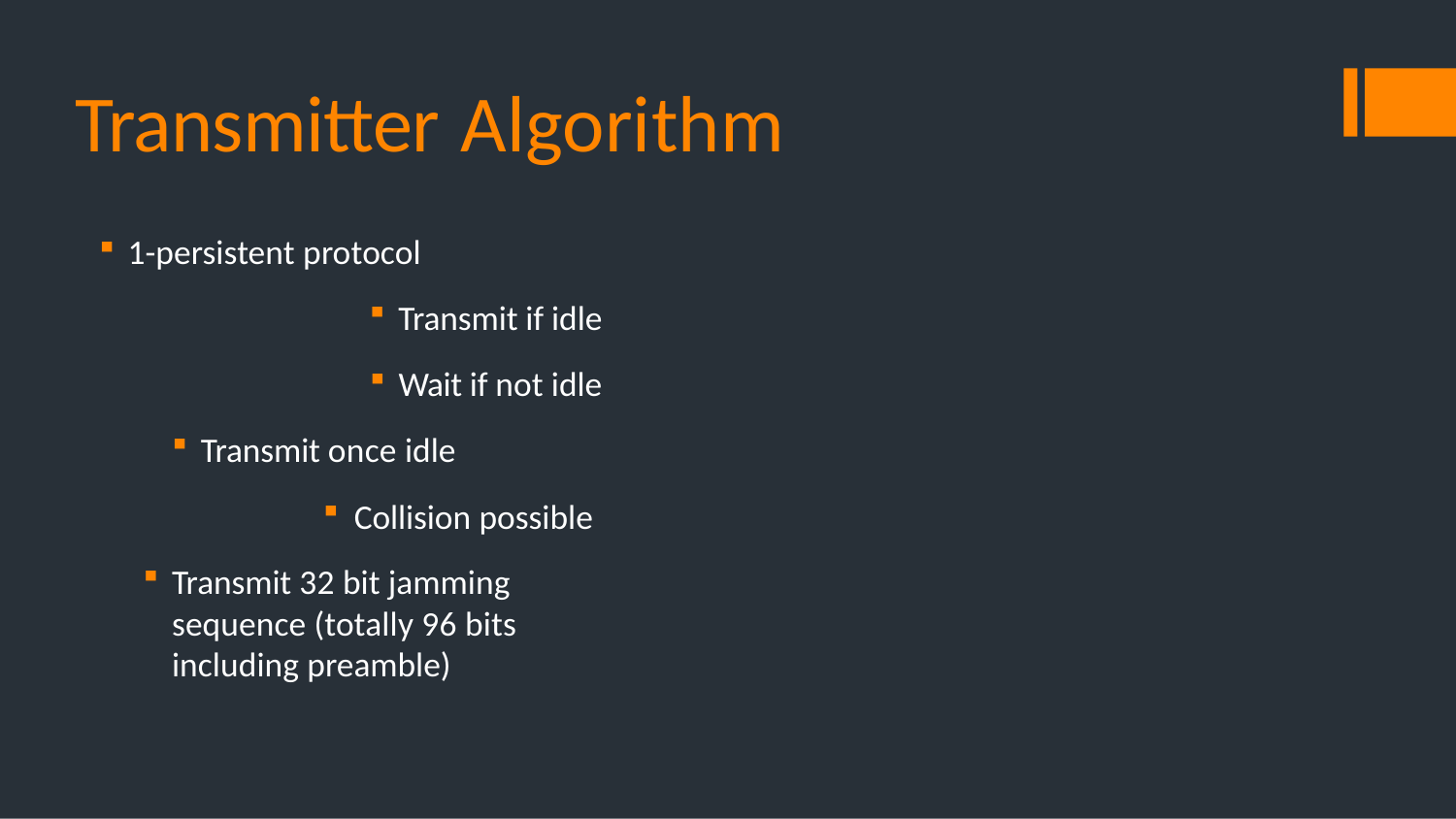

# Transmitter Algorithm
1-persistent protocol
Transmit if idle
Wait if not idle
Transmit once idle
Collision possible
Transmit 32 bit jamming sequence (totally 96 bits including preamble)